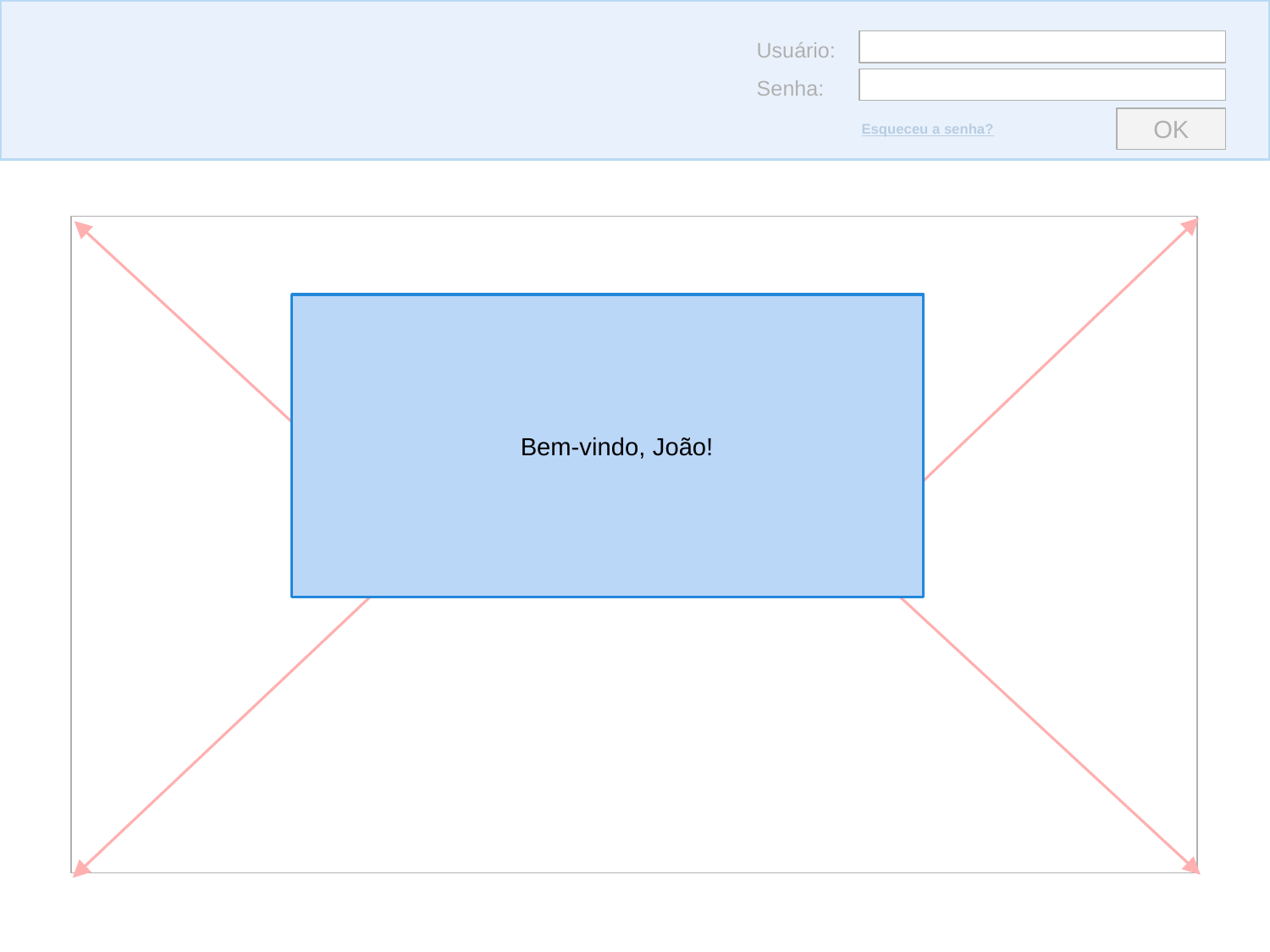

Usuário:

Senha:

Esqueceu a senha?
OK
Imagem da empresa

Bem-vindo, João!